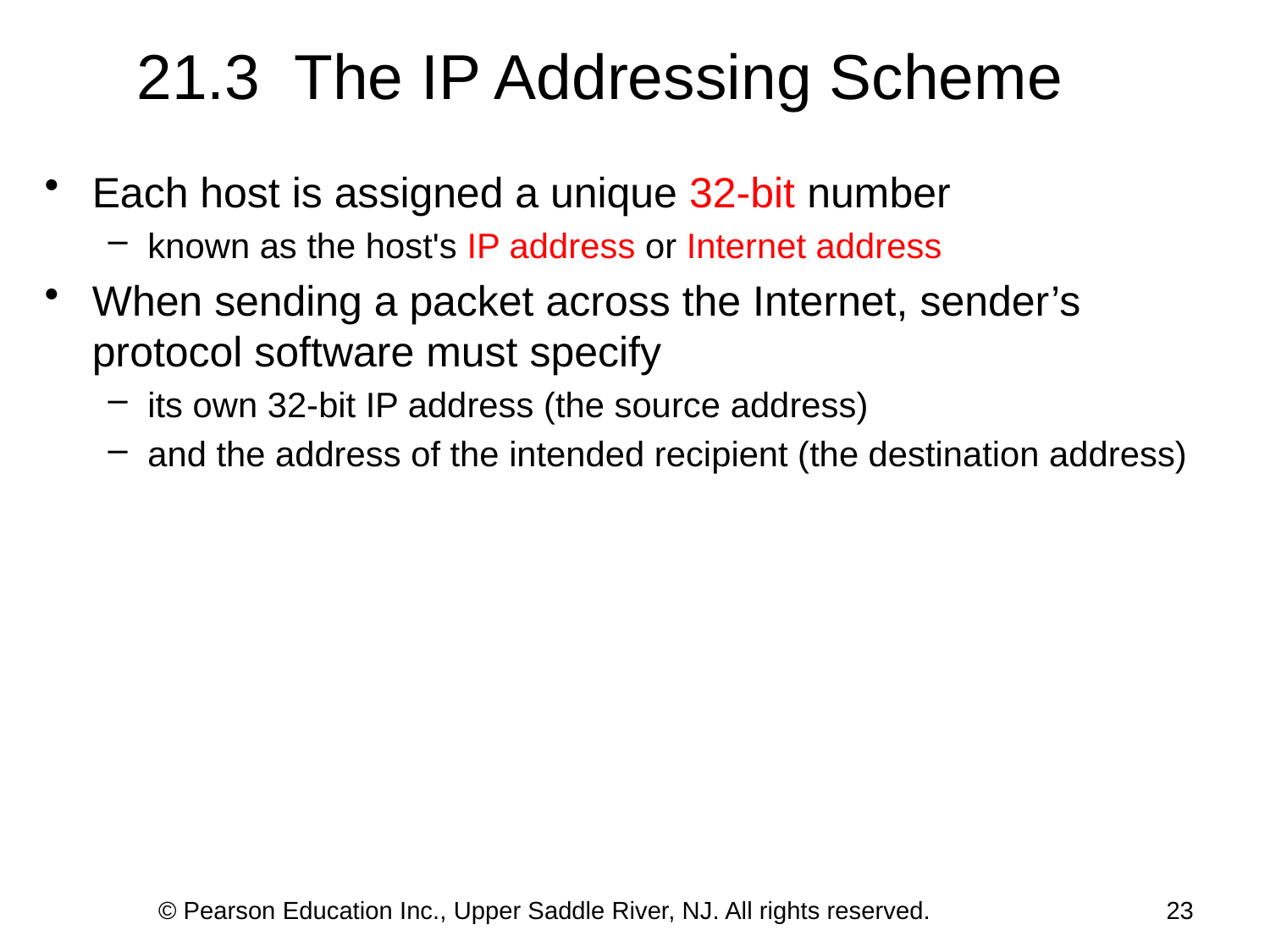

# 21.3  The IP Addressing Scheme
Each host is assigned a unique 32-bit number
known as the host's IP address or Internet address
When sending a packet across the Internet, sender’s protocol software must specify
its own 32-bit IP address (the source address)
and the address of the intended recipient (the destination address)
© Pearson Education Inc., Upper Saddle River, NJ. All rights reserved.
23